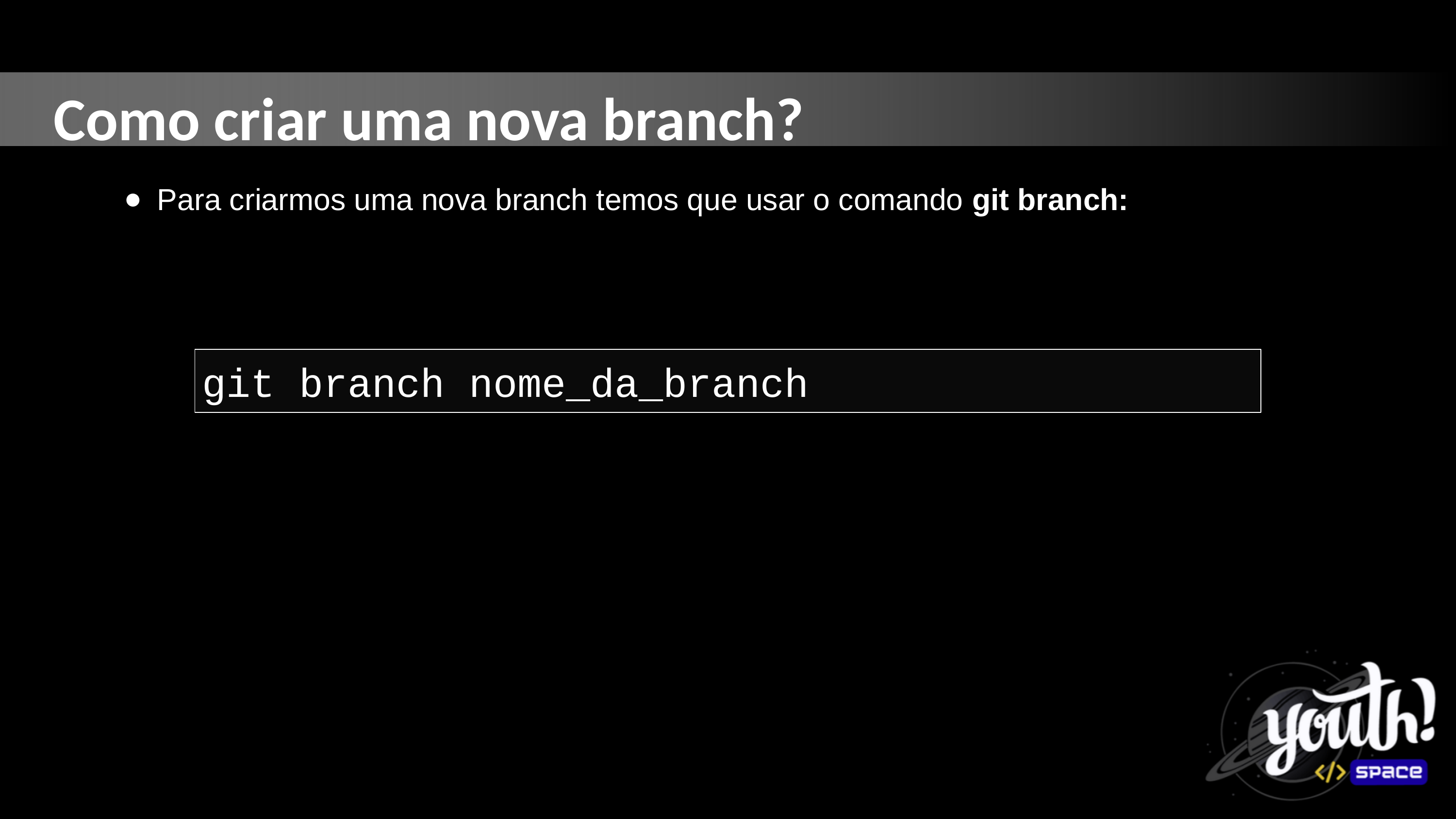

Como criar uma nova branch?

Para criarmos uma nova branch temos que usar o comando git branch:
git branch nome_da_branch